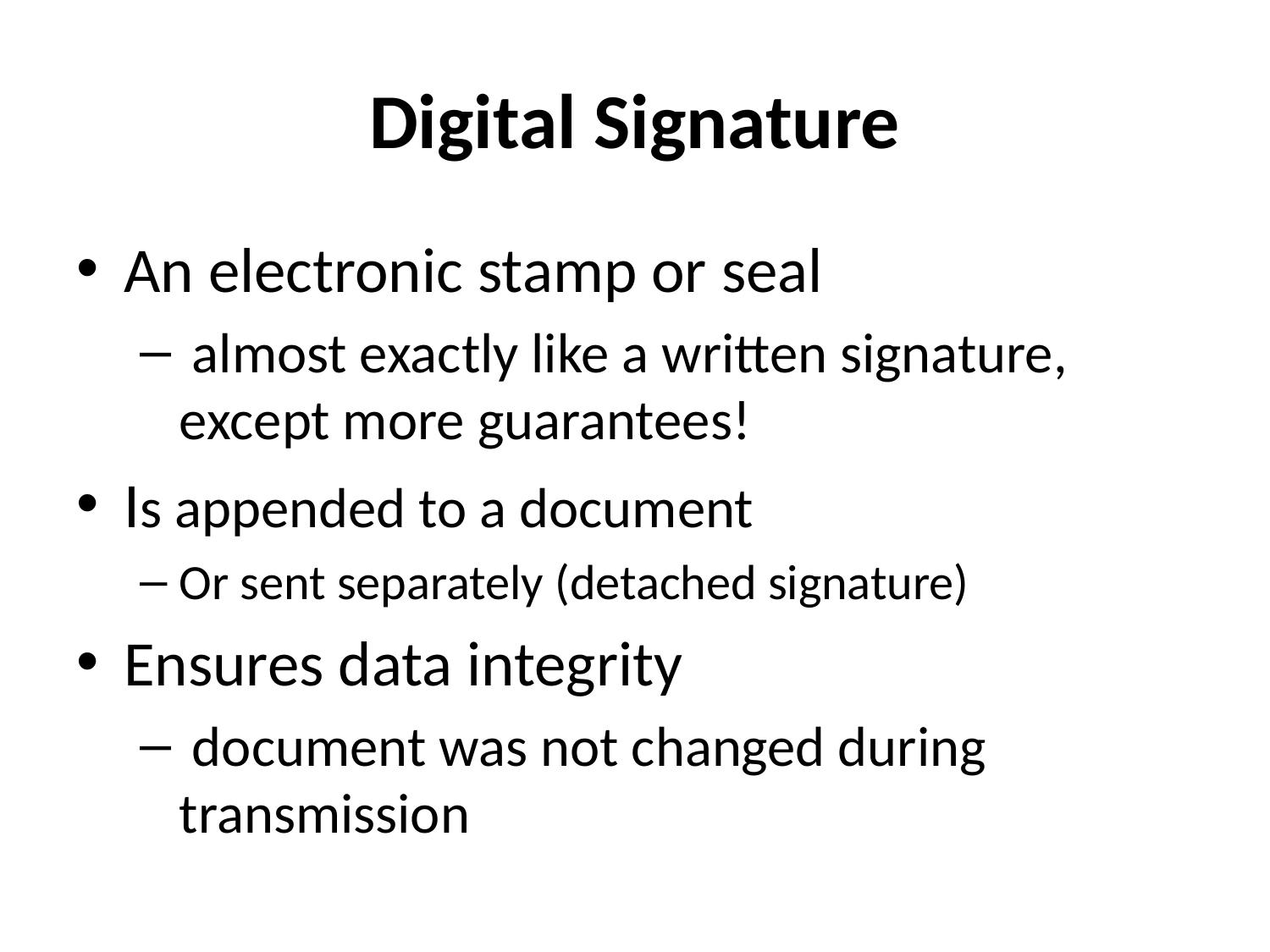

# Digital Signature
An electronic stamp or seal
 almost exactly like a written signature, except more guarantees!
Is appended to a document
Or sent separately (detached signature)
Ensures data integrity
 document was not changed during transmission